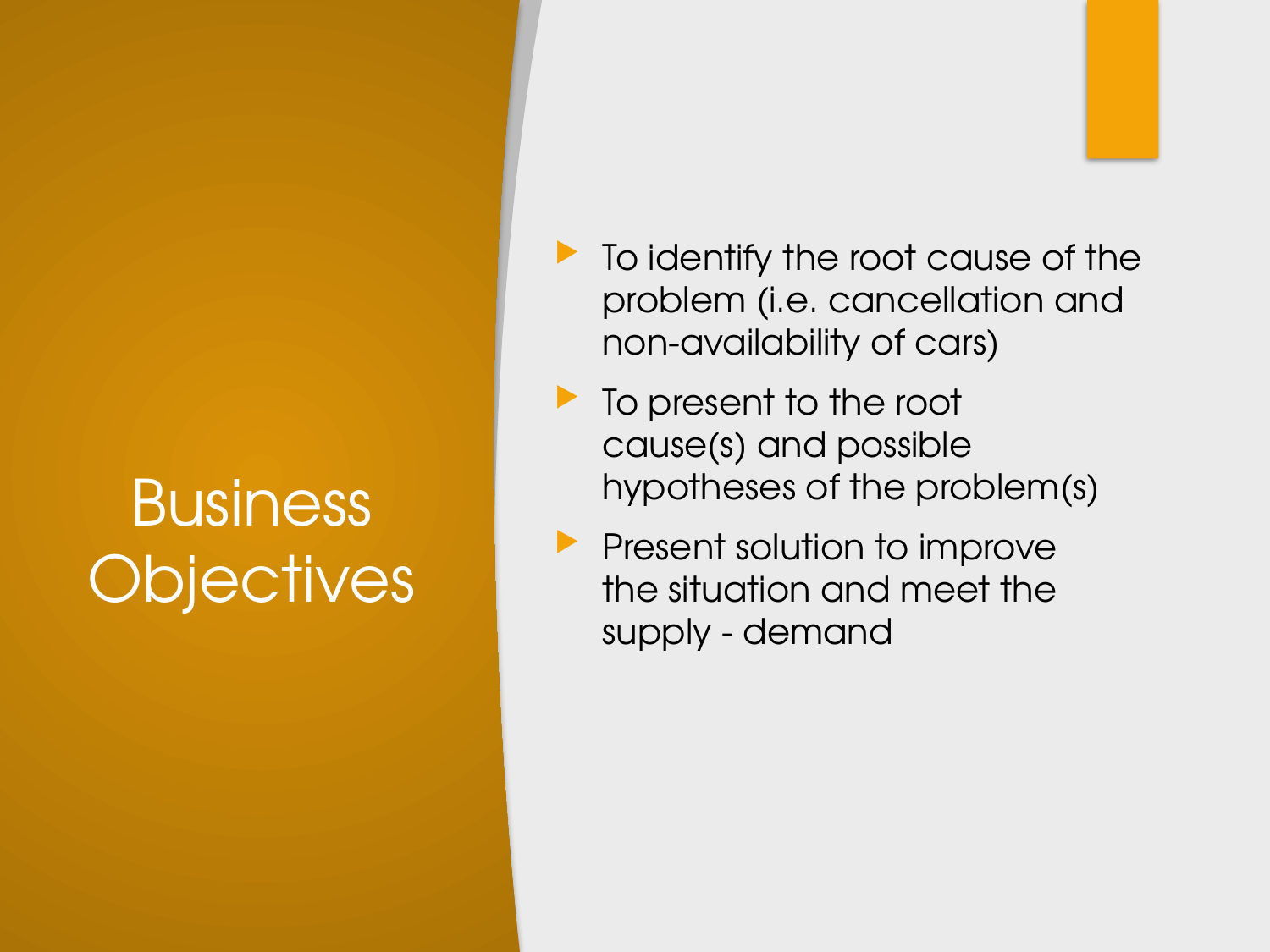

# Business Objectives
To identify the root cause of the problem (i.e. cancellation and non-availability of cars)
To present to the root cause(s) and possible hypotheses of the problem(s)
Present solution to improve the situation and meet the supply - demand